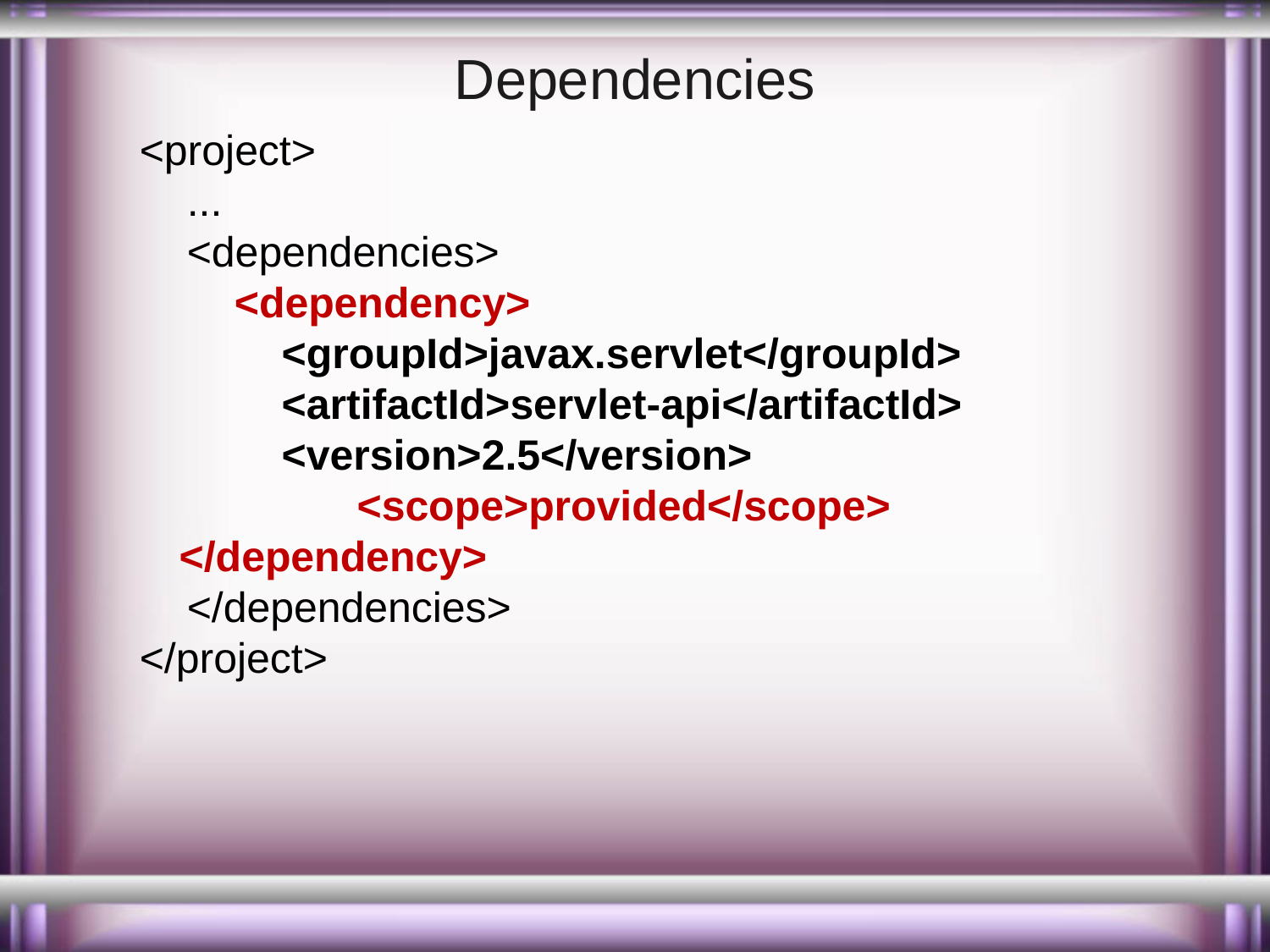

# Dependencies
<project>
    ...
    <dependencies>
        <dependency>
            <groupId>javax.servlet</groupId>
            <artifactId>servlet-api</artifactId>
            <version>2.5</version>
	               <scope>provided</scope>
	</dependency>
    </dependencies>
</project>